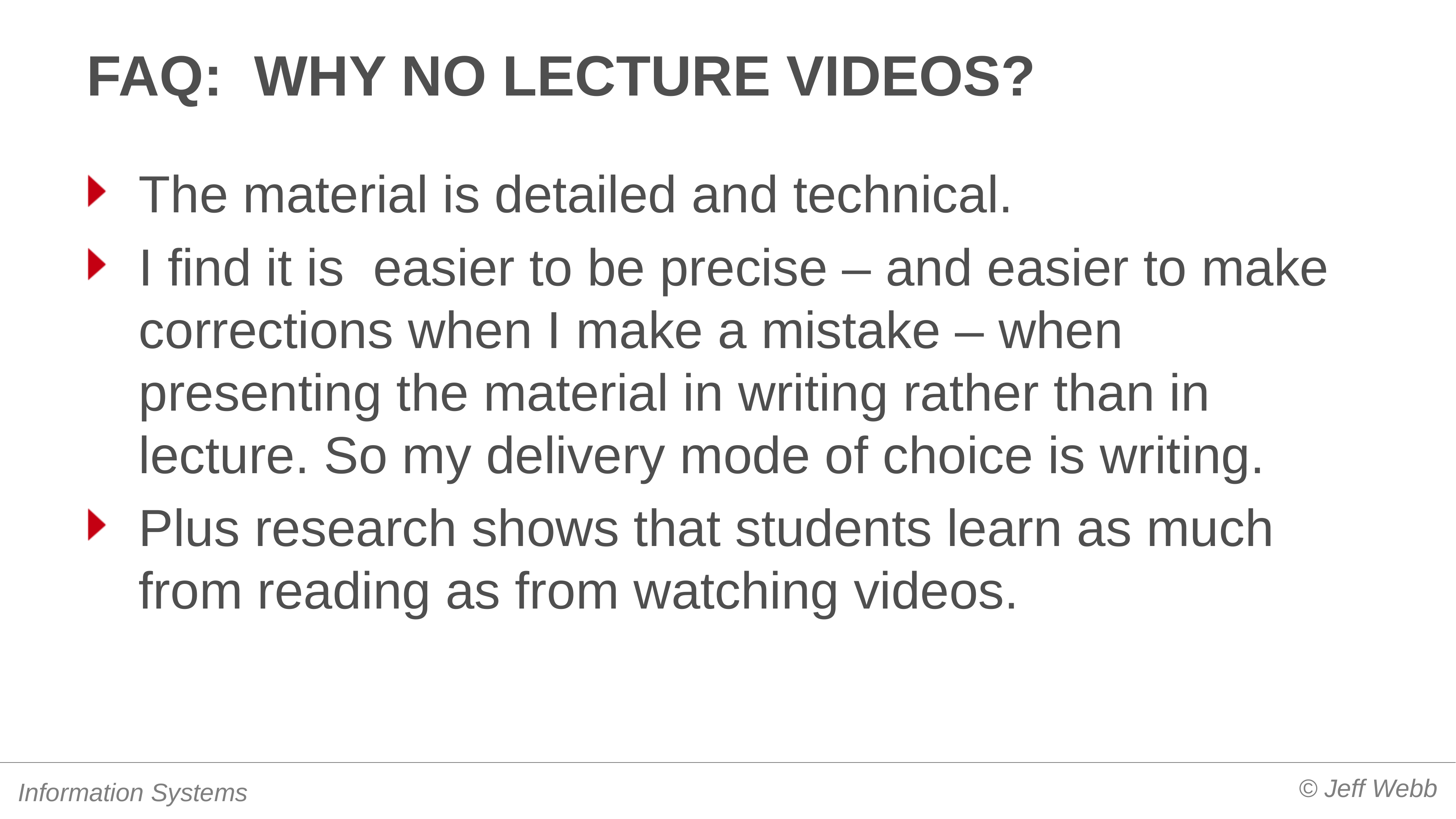

# Faq:  Why no lecture videos?
The material is detailed and technical.
I find it is  easier to be precise – and easier to make corrections when I make a mistake – when presenting the material in writing rather than in lecture. So my delivery mode of choice is writing.
Plus research shows that students learn as much from reading as from watching videos.